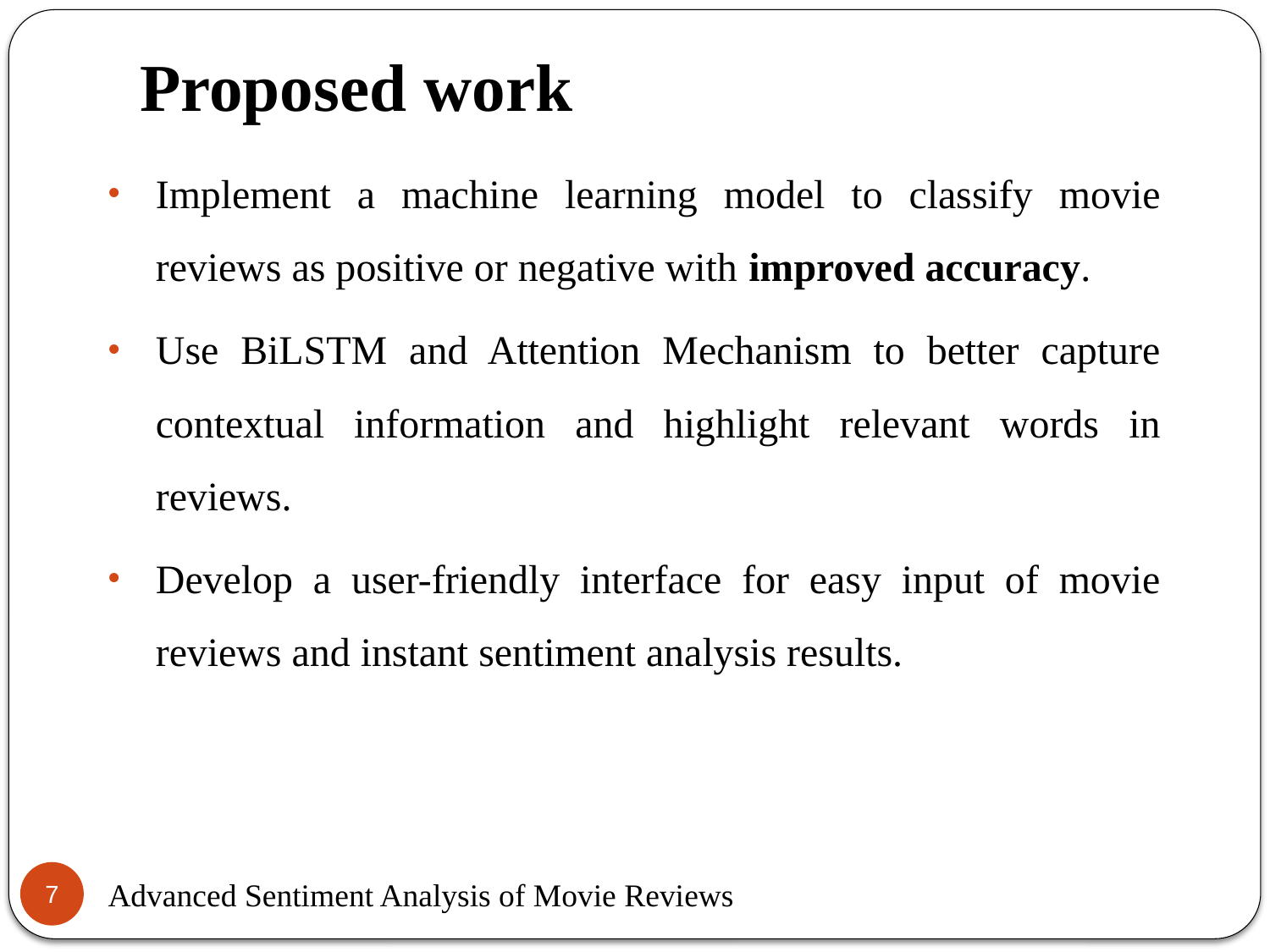

# Proposed work
Implement a machine learning model to classify movie reviews as positive or negative with improved accuracy.
Use BiLSTM and Attention Mechanism to better capture contextual information and highlight relevant words in reviews.
Develop a user-friendly interface for easy input of movie reviews and instant sentiment analysis results.
7
Advanced Sentiment Analysis of Movie Reviews